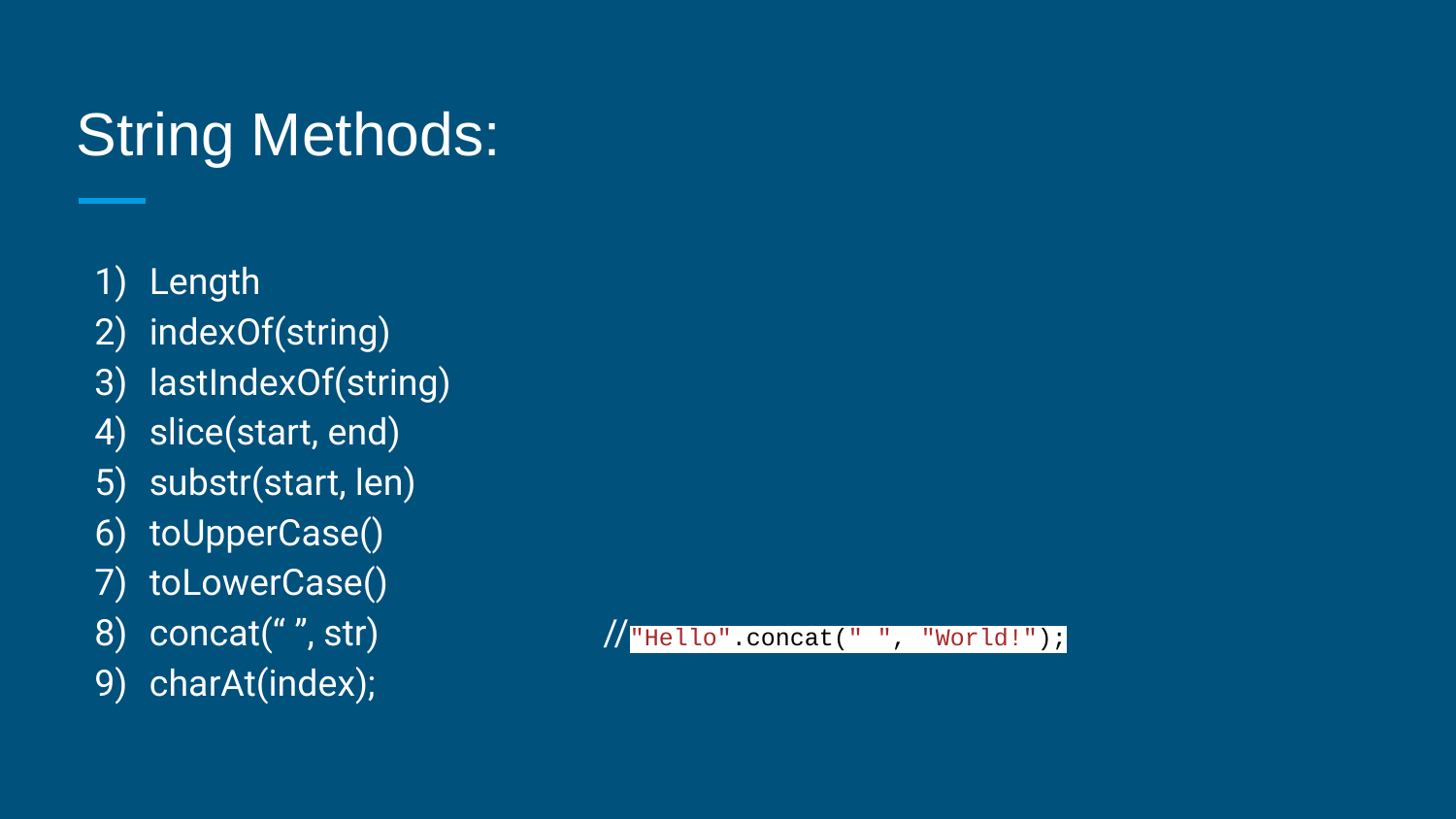

# String Methods:
Length
indexOf(string)
lastIndexOf(string)
slice(start, end)
substr(start, len)
toUpperCase()
toLowerCase()
concat(“ ”, str)                         //"Hello".concat(" ", "World!");
charAt(index);